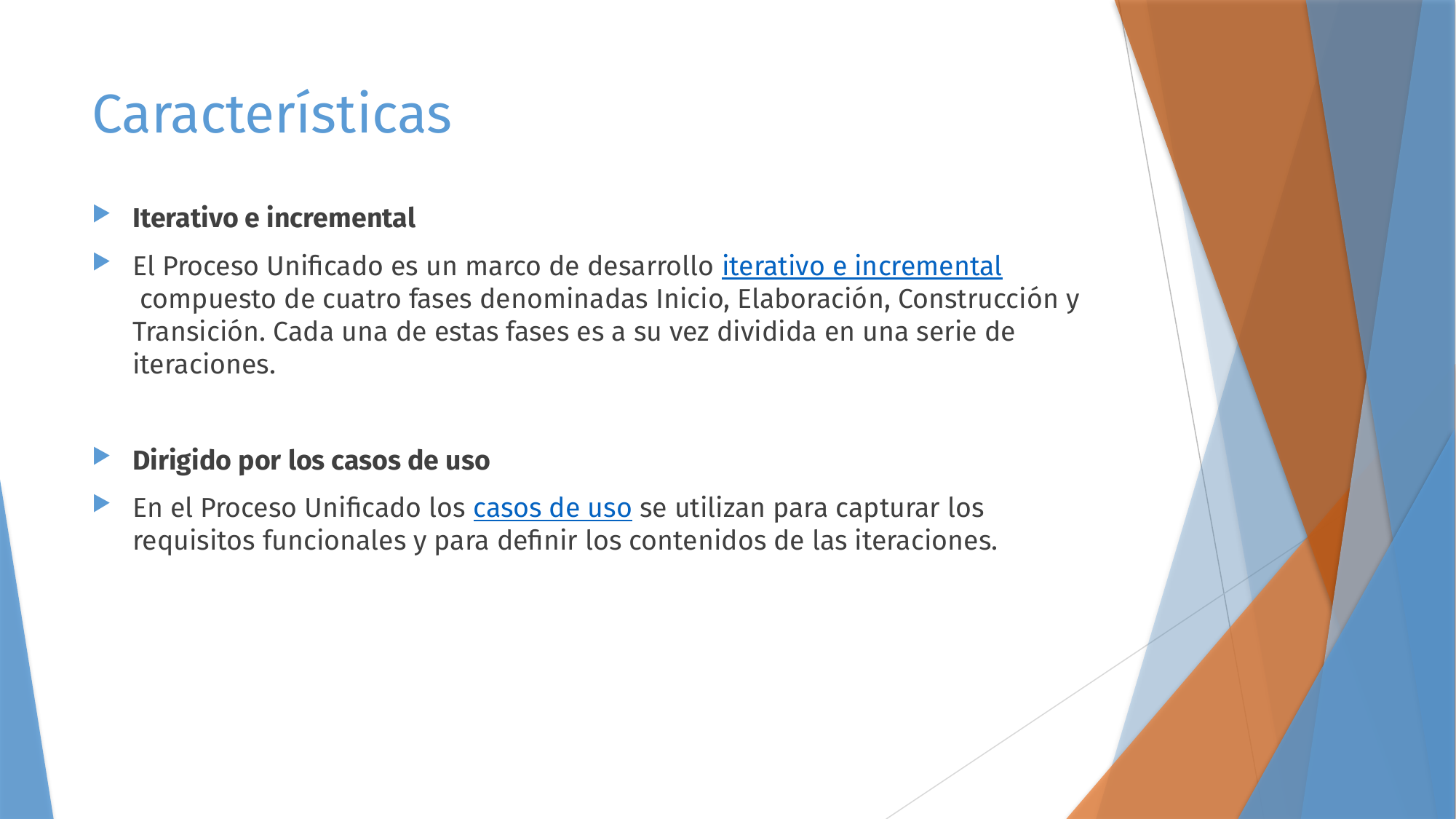

# Características
Iterativo e incremental
El Proceso Unificado es un marco de desarrollo iterativo e incremental compuesto de cuatro fases denominadas Inicio, Elaboración, Construcción y Transición. Cada una de estas fases es a su vez dividida en una serie de iteraciones.

Dirigido por los casos de uso
En el Proceso Unificado los casos de uso se utilizan para capturar los requisitos funcionales y para definir los contenidos de las iteraciones.